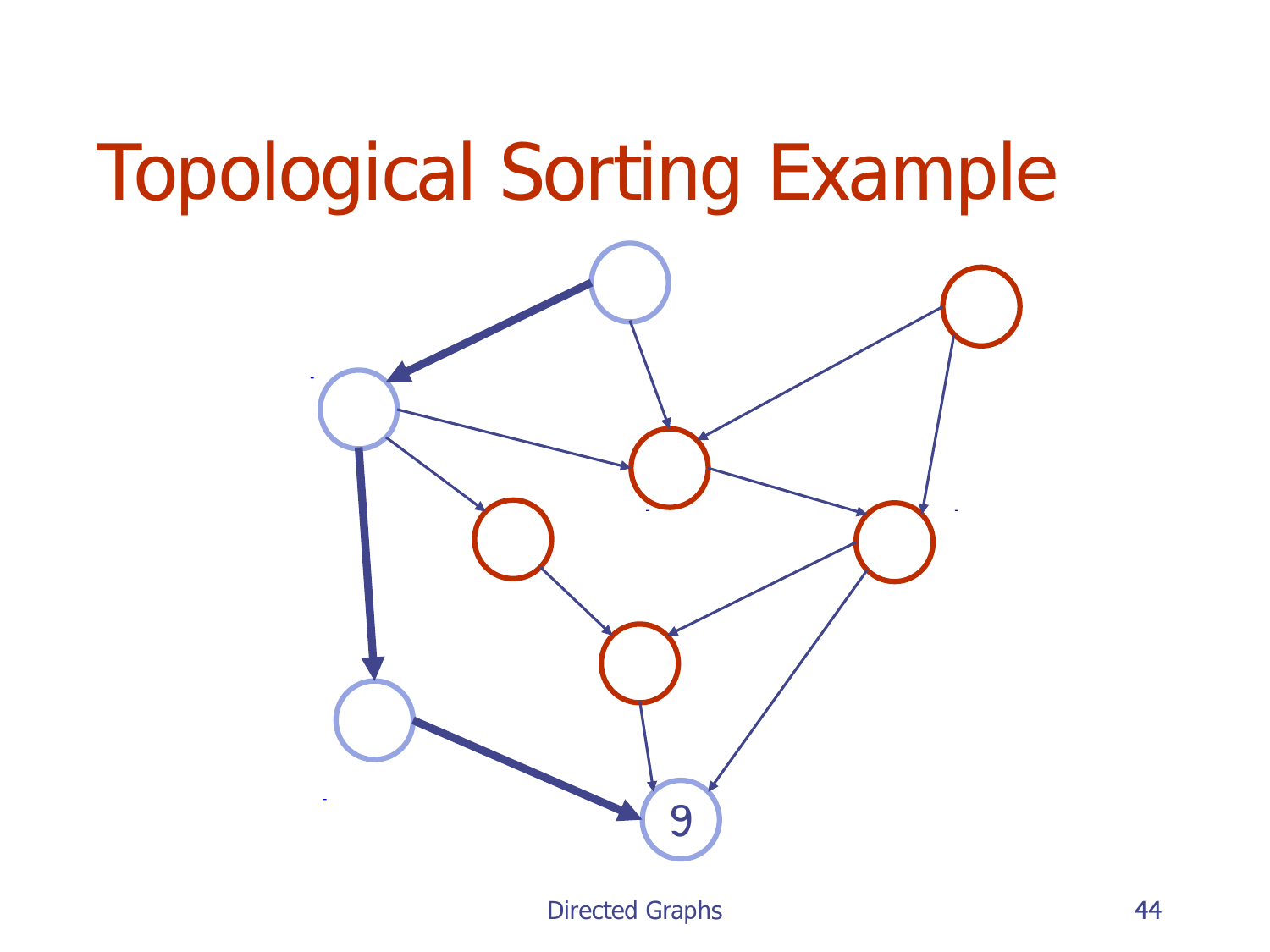

# Topological Sorting Example

9

Directed Graphs
44